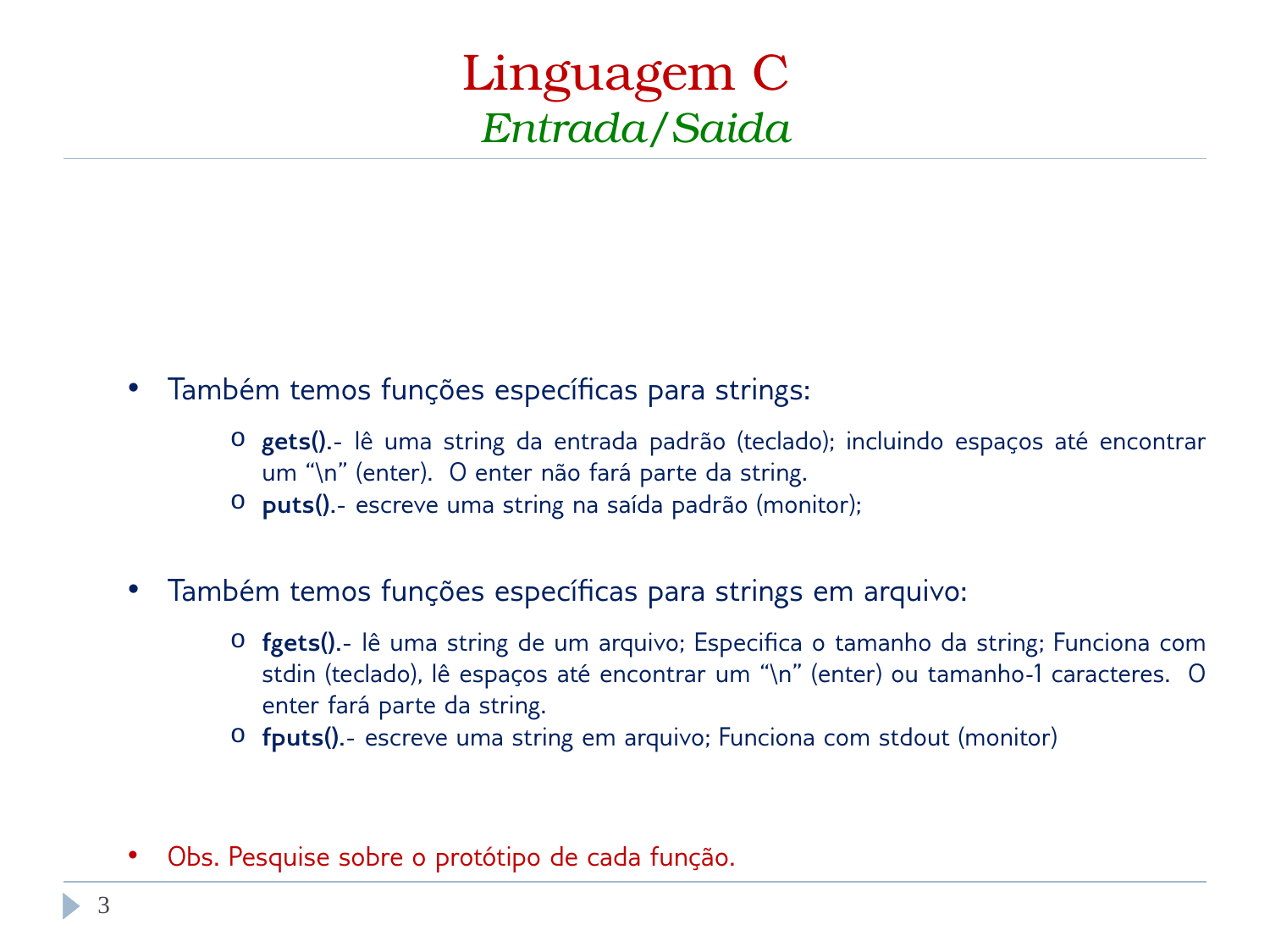

# Linguagem C Entrada/Saida

Também temos funções específicas para strings:

gets().- lê uma string da entrada padrão (teclado); incluindo espaços até encontrar um “\n” (enter).  O enter não fará parte da string.
puts().- escreve uma string na saída padrão (monitor);

Também temos funções específicas para strings em arquivo:

fgets().- lê uma string de um arquivo; Especifica o tamanho da string; Funciona com stdin (teclado), lê espaços até encontrar um “\n” (enter) ou tamanho-1 caracteres.  O enter fará parte da string.
fputs().- escreve uma string em arquivo; Funciona com stdout (monitor)

Obs. Pesquise sobre o protótipo de cada função.
3